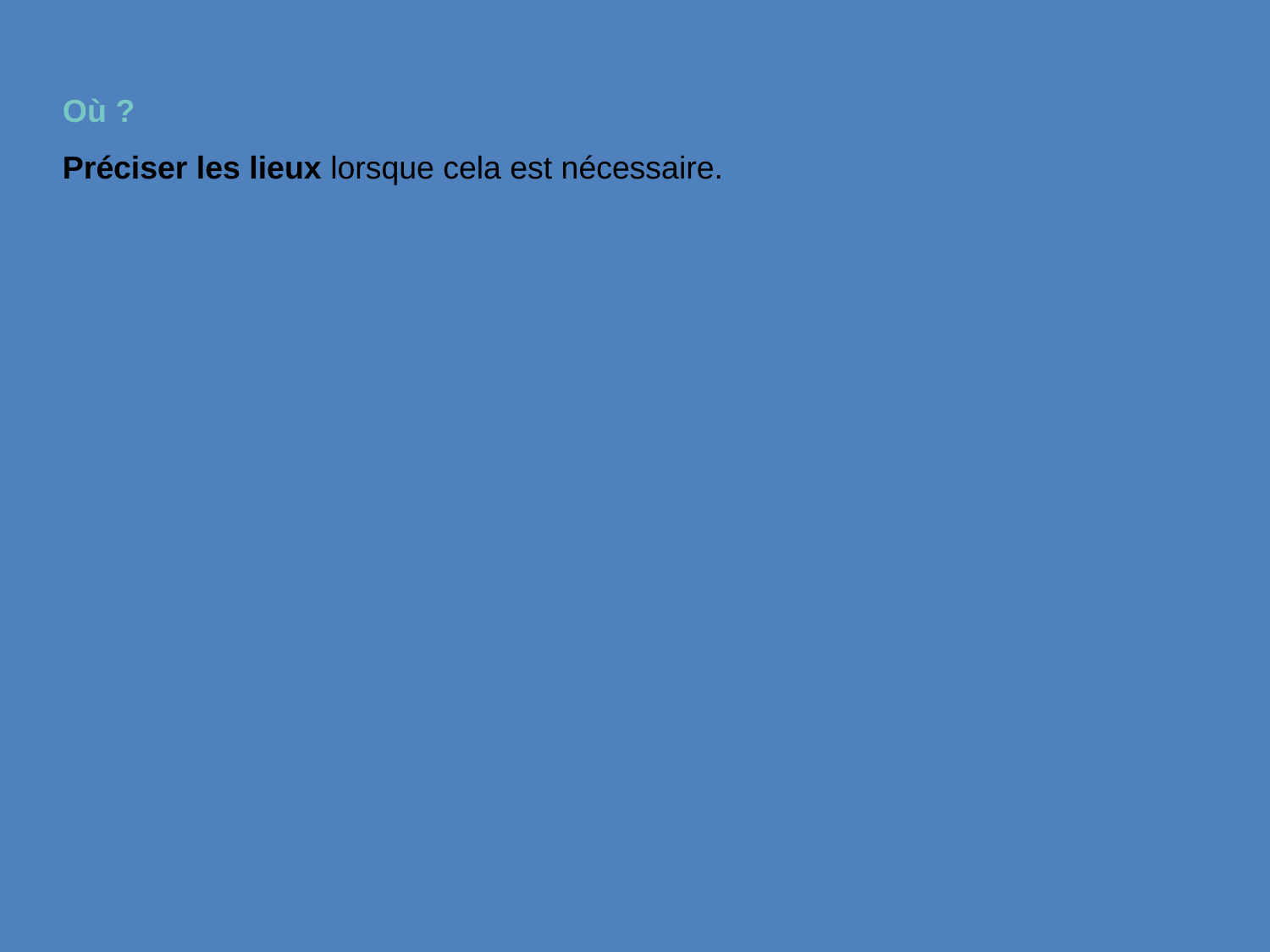

Où ?
Préciser les lieux lorsque cela est nécessaire.